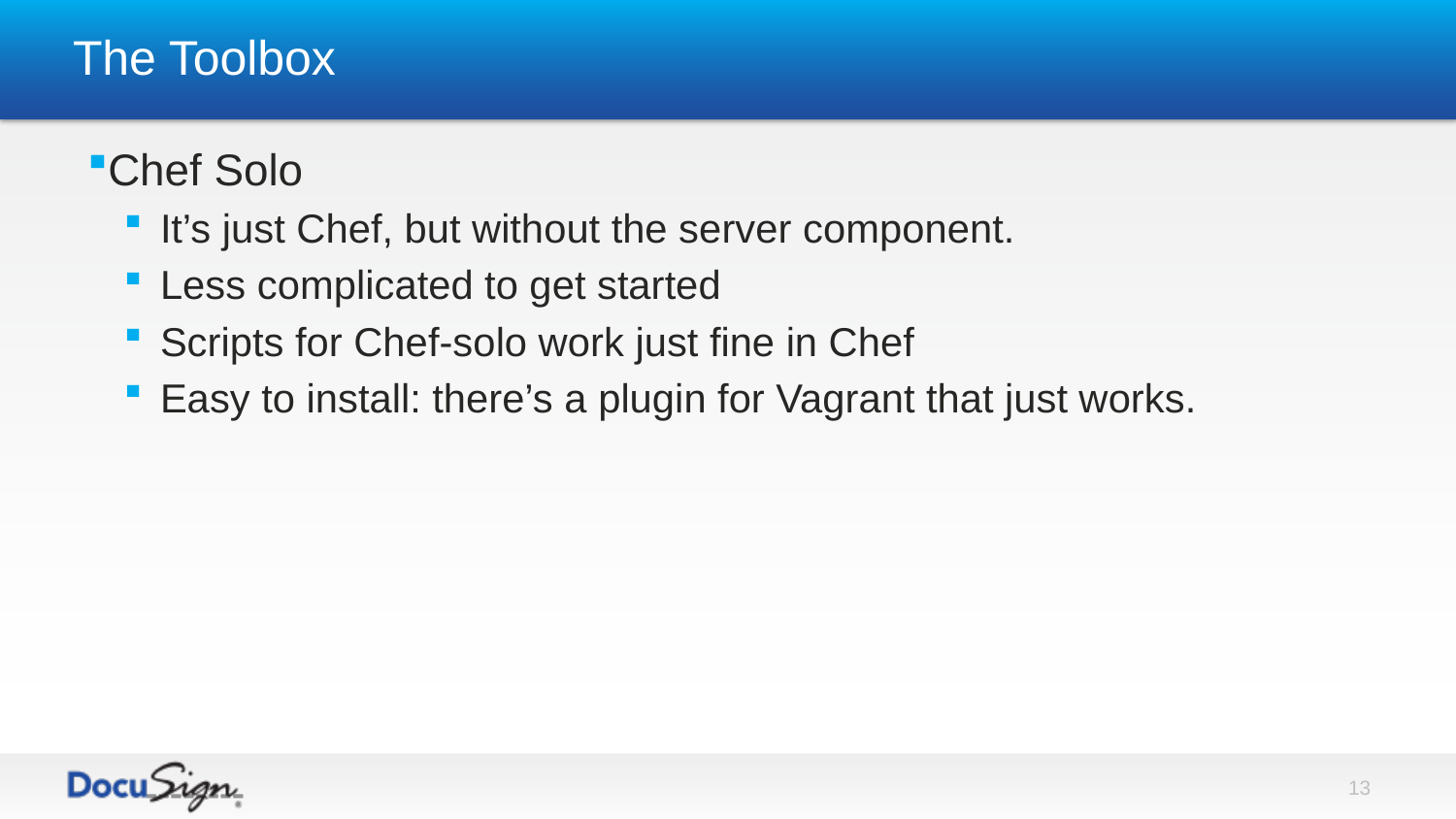

# The Toolbox
Chef Solo
It’s just Chef, but without the server component.
Less complicated to get started
Scripts for Chef-solo work just fine in Chef
Easy to install: there’s a plugin for Vagrant that just works.
13